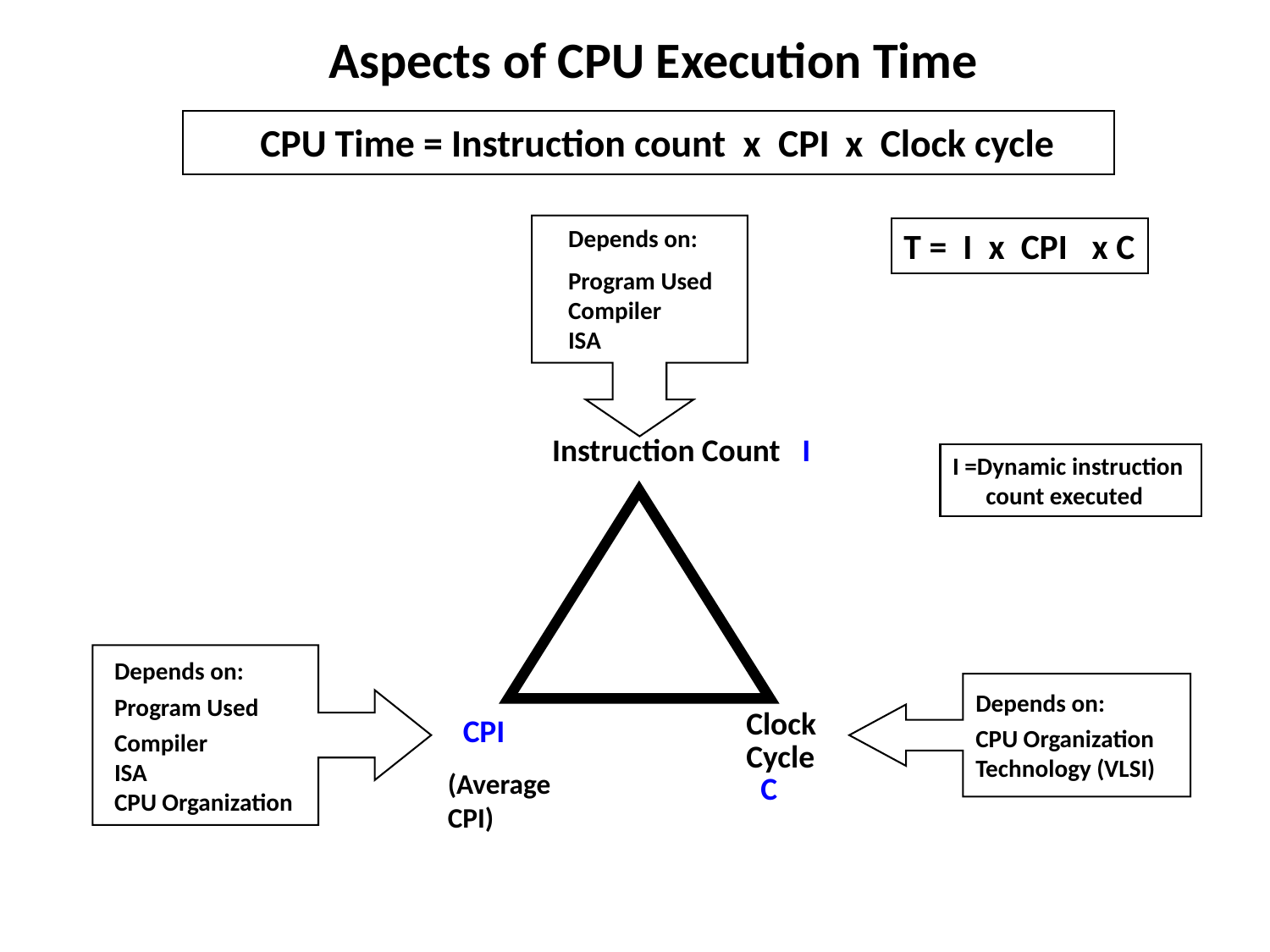

# Aspects of CPU Execution Time

CPU Time = Instruction count  x  CPI   x  Clock cycle
Depends on:

Program Used
Compiler
ISA

Instruction Count   I

Depends on:

Program Used

Compiler
ISA
CPU Organization

Depends on:

CPU Organization
Technology (VLSI)
  CPI
Clock
Cycle
  C
T =  I  x  CPI   x C
I =Dynamic instruction
      count executed
(Average
CPI)